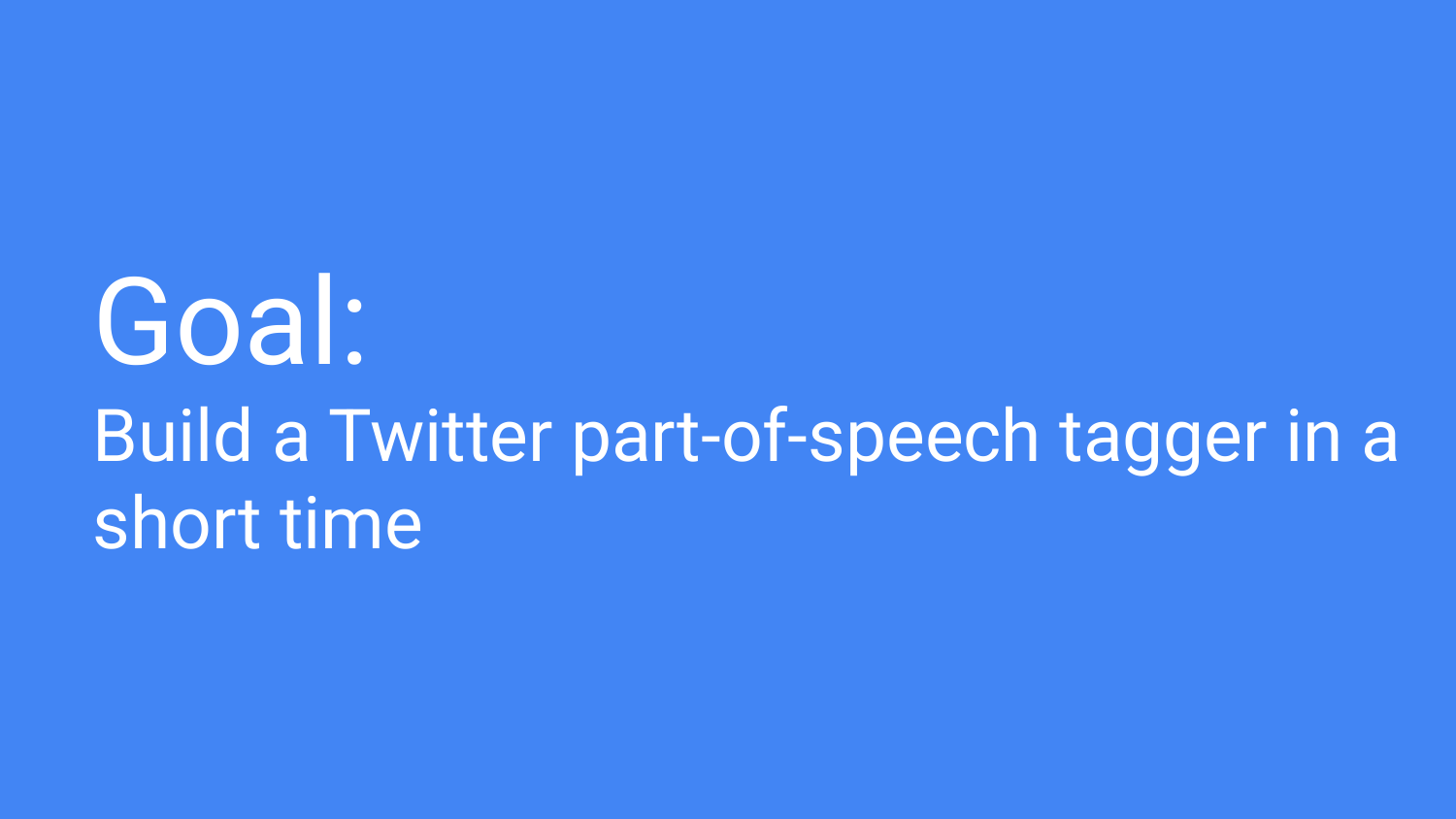

# Goal:
Build a Twitter part-of-speech tagger in a short time